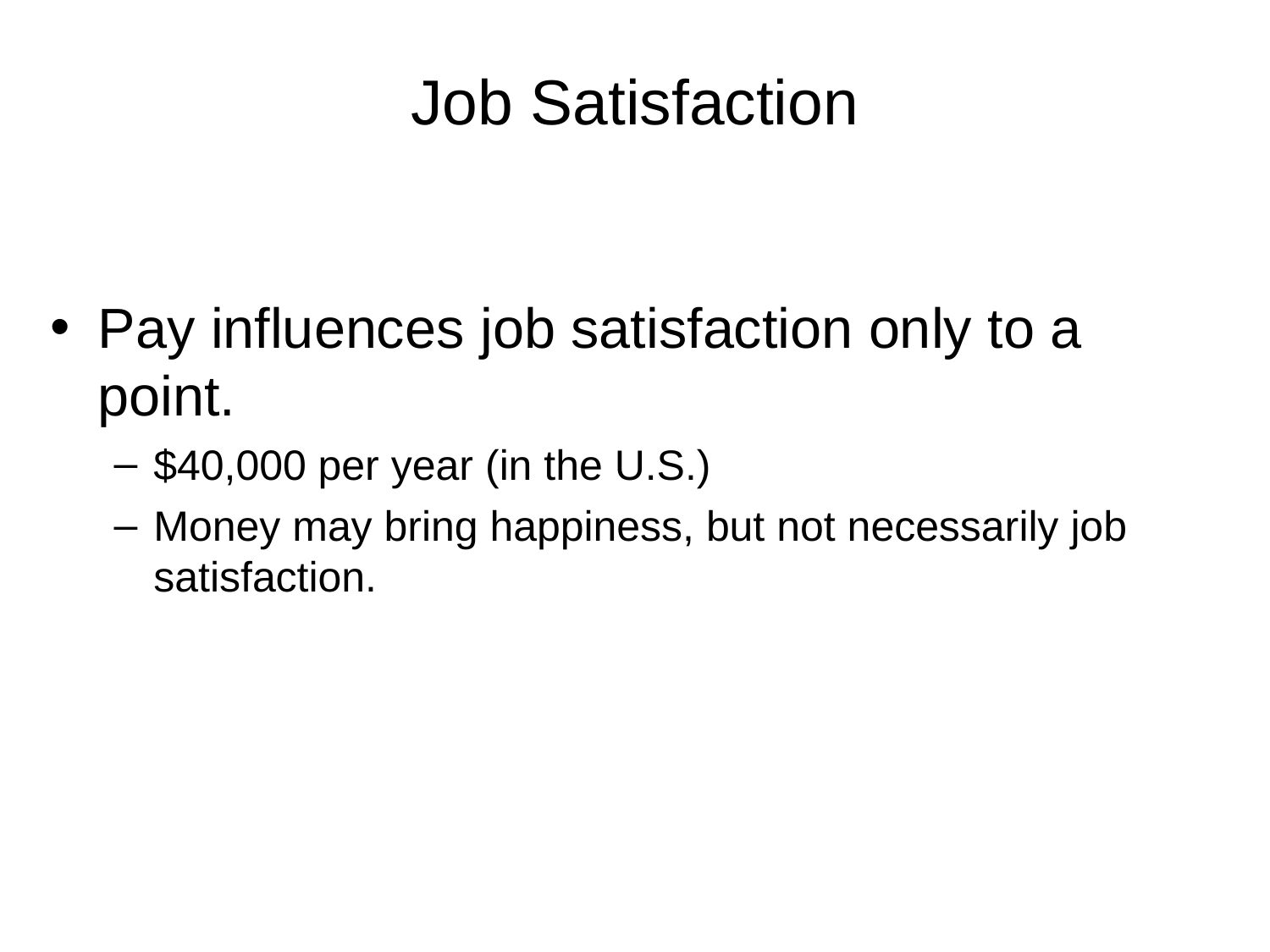

# Job Satisfaction
Pay influences job satisfaction only to a point.
$40,000 per year (in the U.S.)
Money may bring happiness, but not necessarily job satisfaction.

3-13